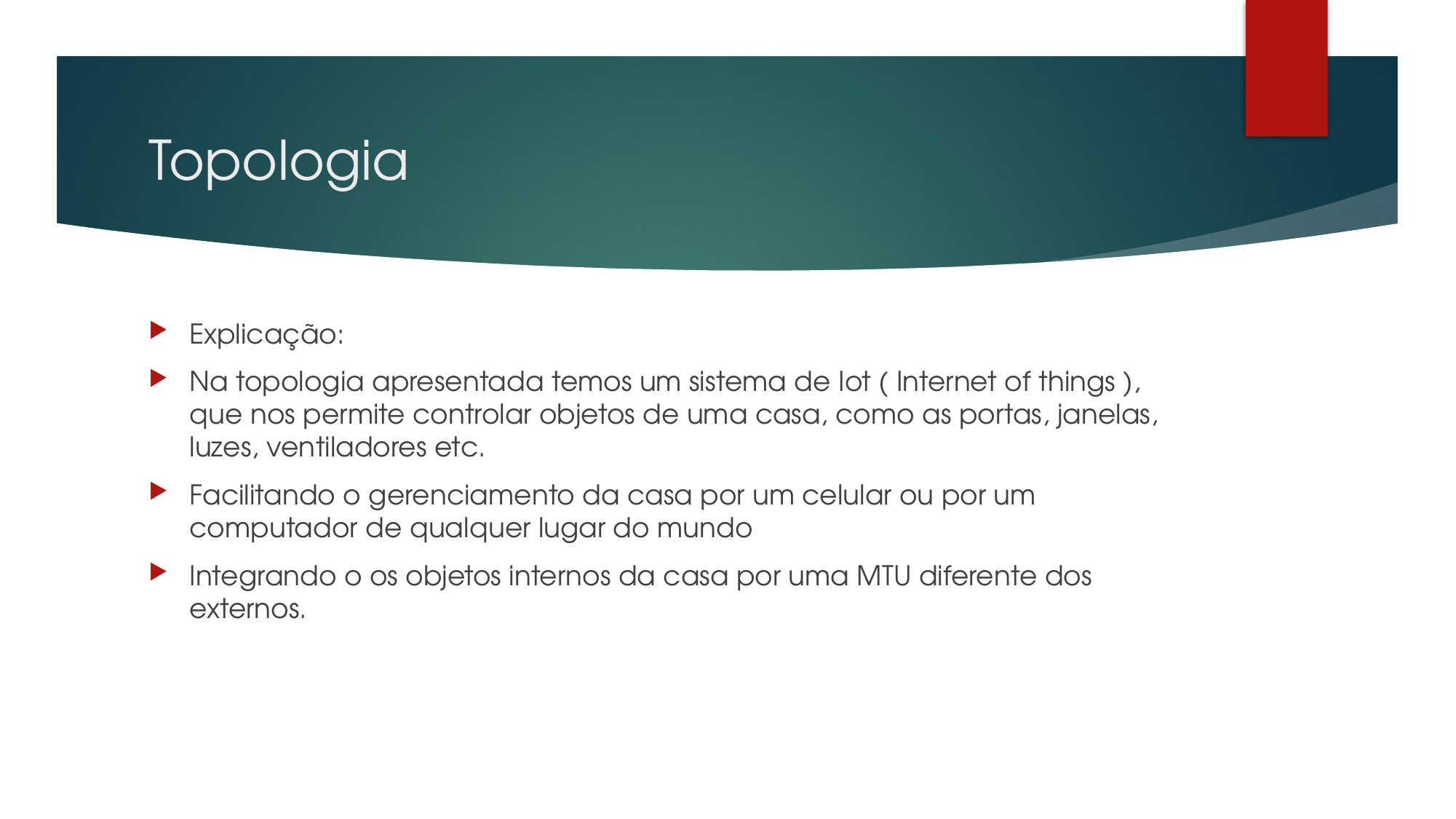

# Topologia
Explicação:
Na topologia apresentada temos um sistema de Iot ( Internet of things ), que nos permite controlar objetos de uma casa, como as portas, janelas, luzes, ventiladores etc.
Facilitando o gerenciamento da casa por um celular ou por um computador de qualquer lugar do mundo
Integrando o os objetos internos da casa por uma MTU diferente dos externos.